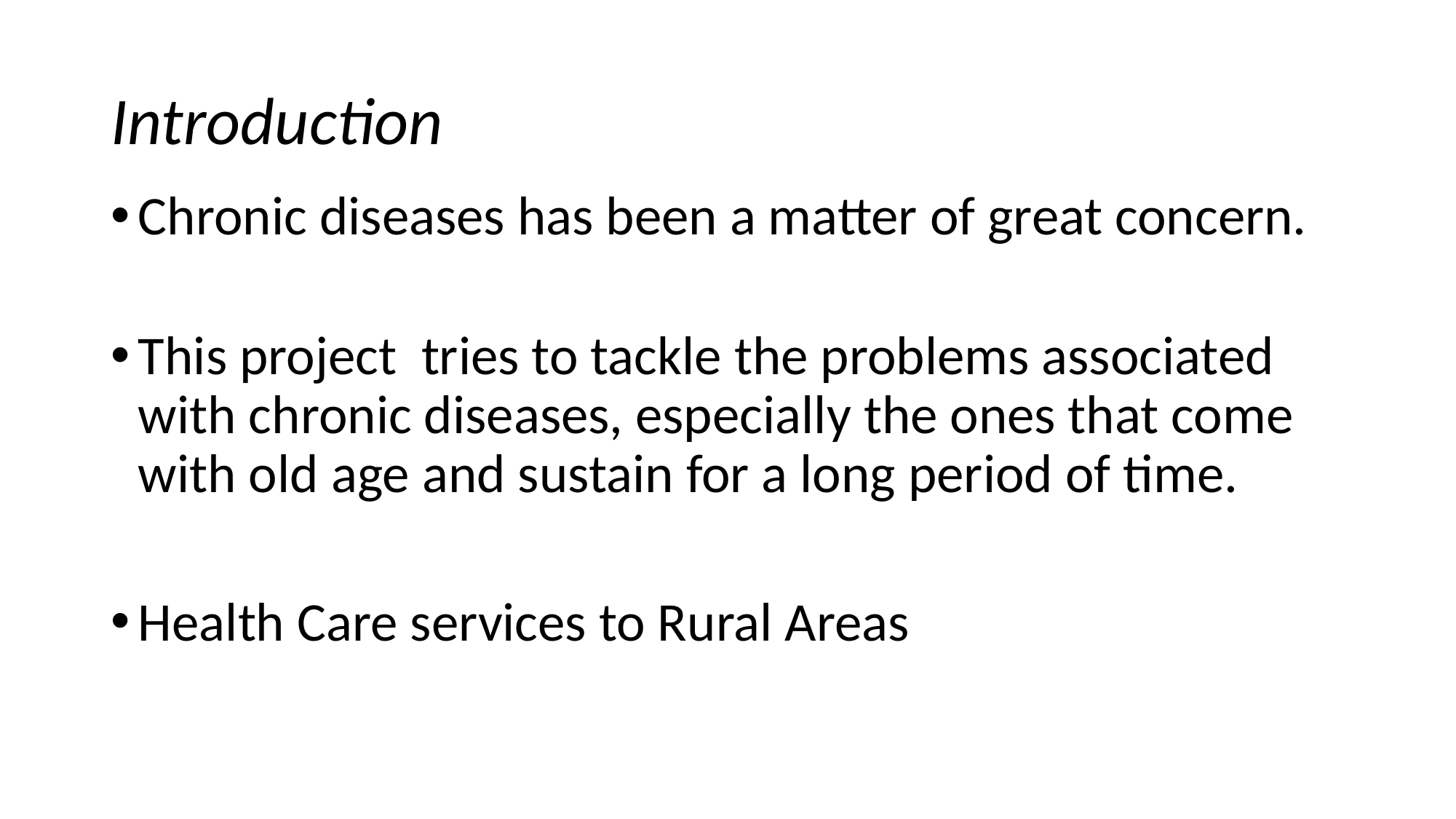

# Introduction
Chronic diseases has been a matter of great concern.
This project  tries to tackle the problems associated with chronic diseases, especially the ones that come with old age and sustain for a long period of time.

Health Care services to Rural Areas